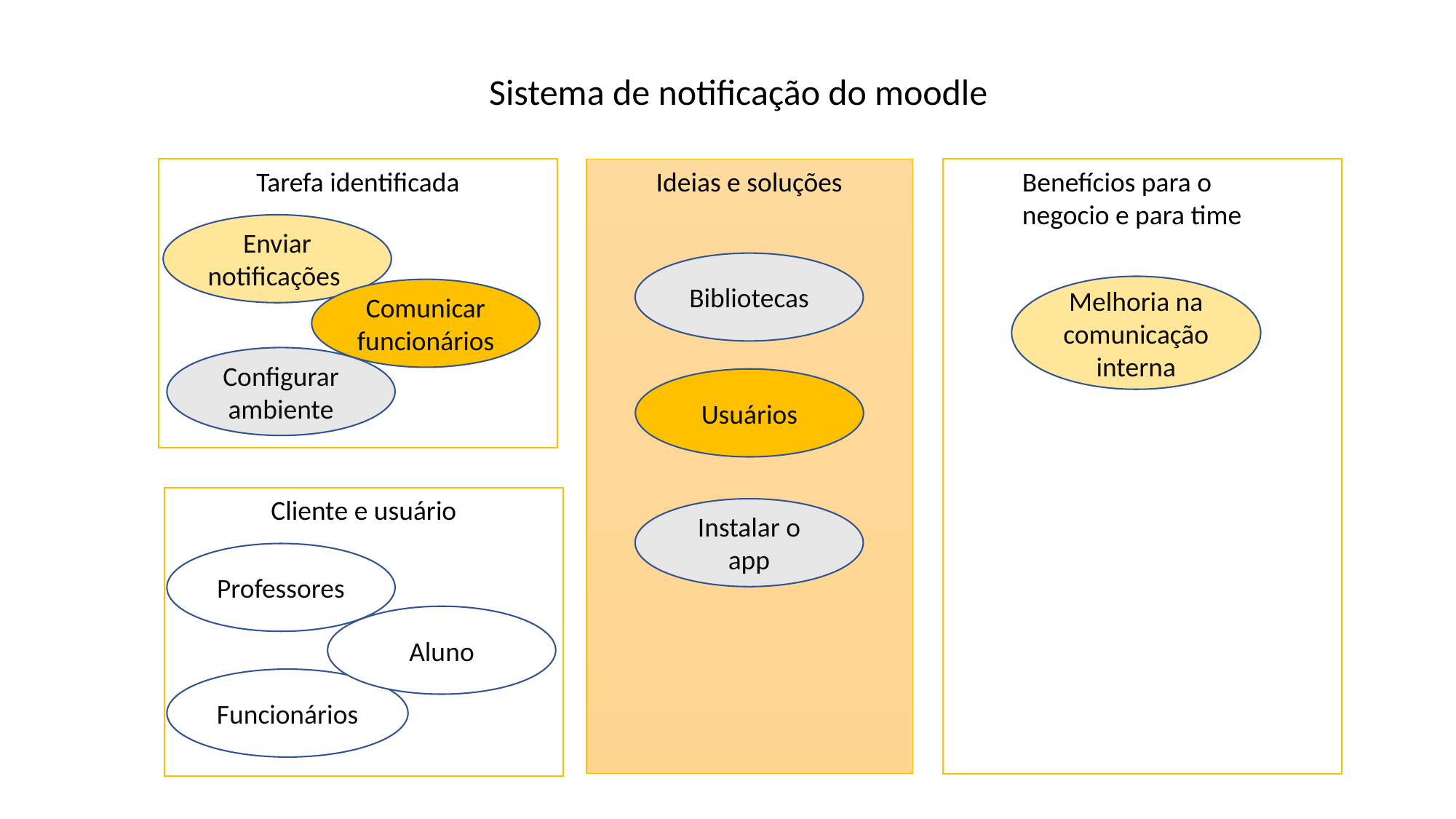

Sistema de notificação do moodle
Benefícios para o negocio e para time

Tarefa identificada

Ideias e soluções

Enviar notificações
Bibliotecas
Melhoria na comunicação interna
Comunicar funcionários
Configurar ambiente
Usuários

Cliente e usuário
Instalar o app
Professores
Aluno
Funcionários